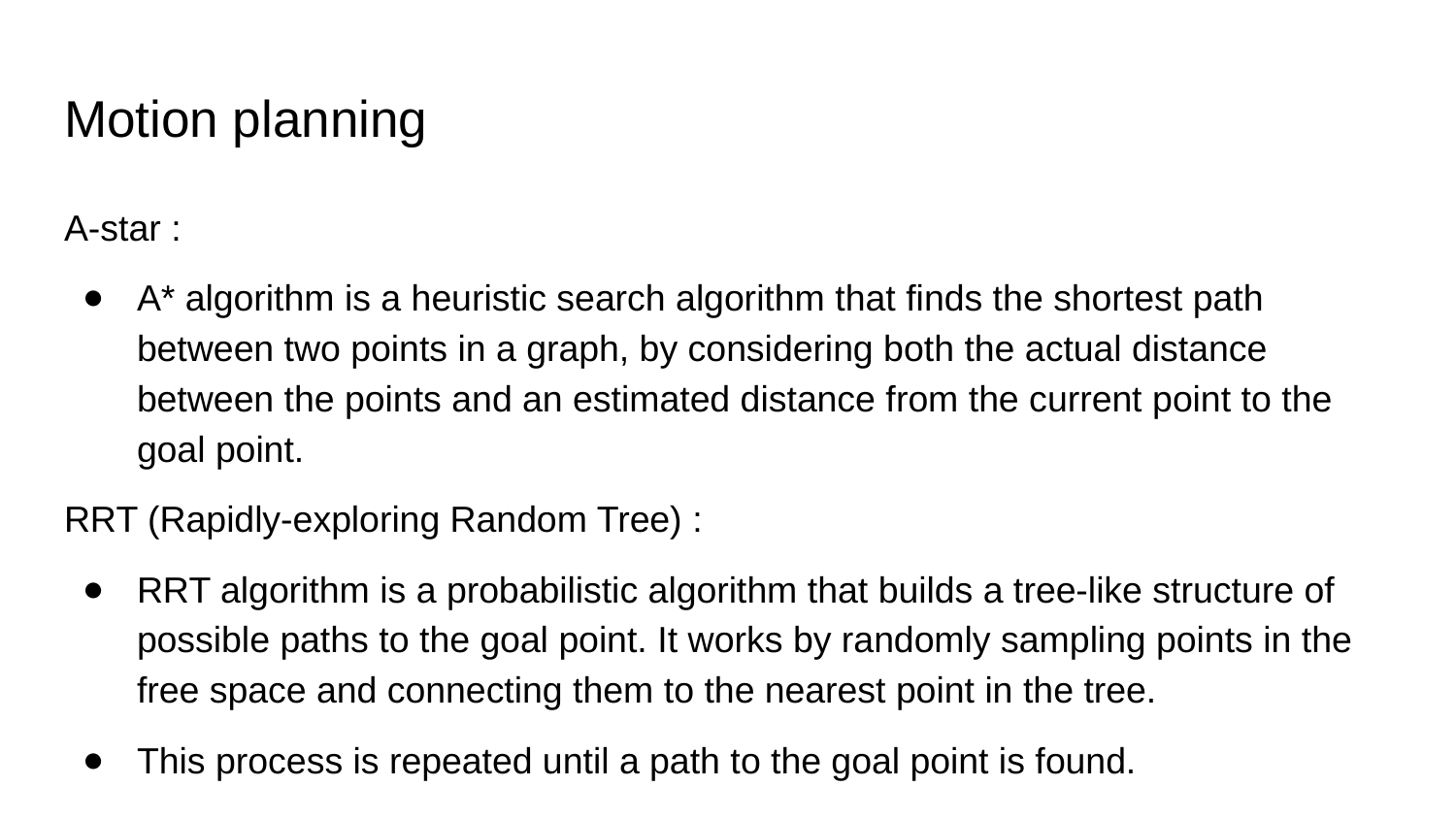

# Motion planning
A-star :
A* algorithm is a heuristic search algorithm that finds the shortest path between two points in a graph, by considering both the actual distance between the points and an estimated distance from the current point to the goal point.
RRT (Rapidly-exploring Random Tree) :
RRT algorithm is a probabilistic algorithm that builds a tree-like structure of possible paths to the goal point. It works by randomly sampling points in the free space and connecting them to the nearest point in the tree.
This process is repeated until a path to the goal point is found.